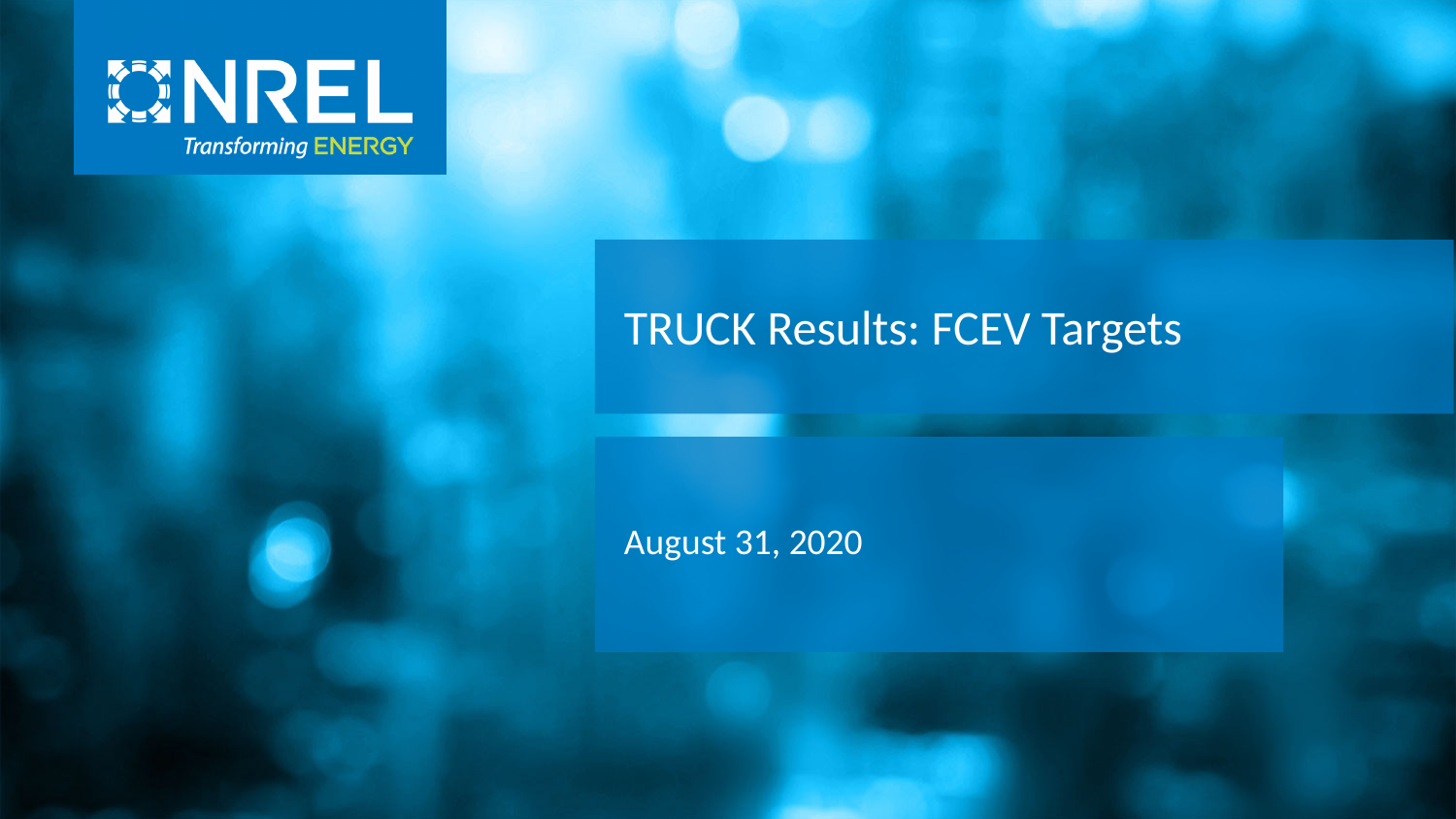

TRUCK Results: FCEV Targets
August 31, 2020